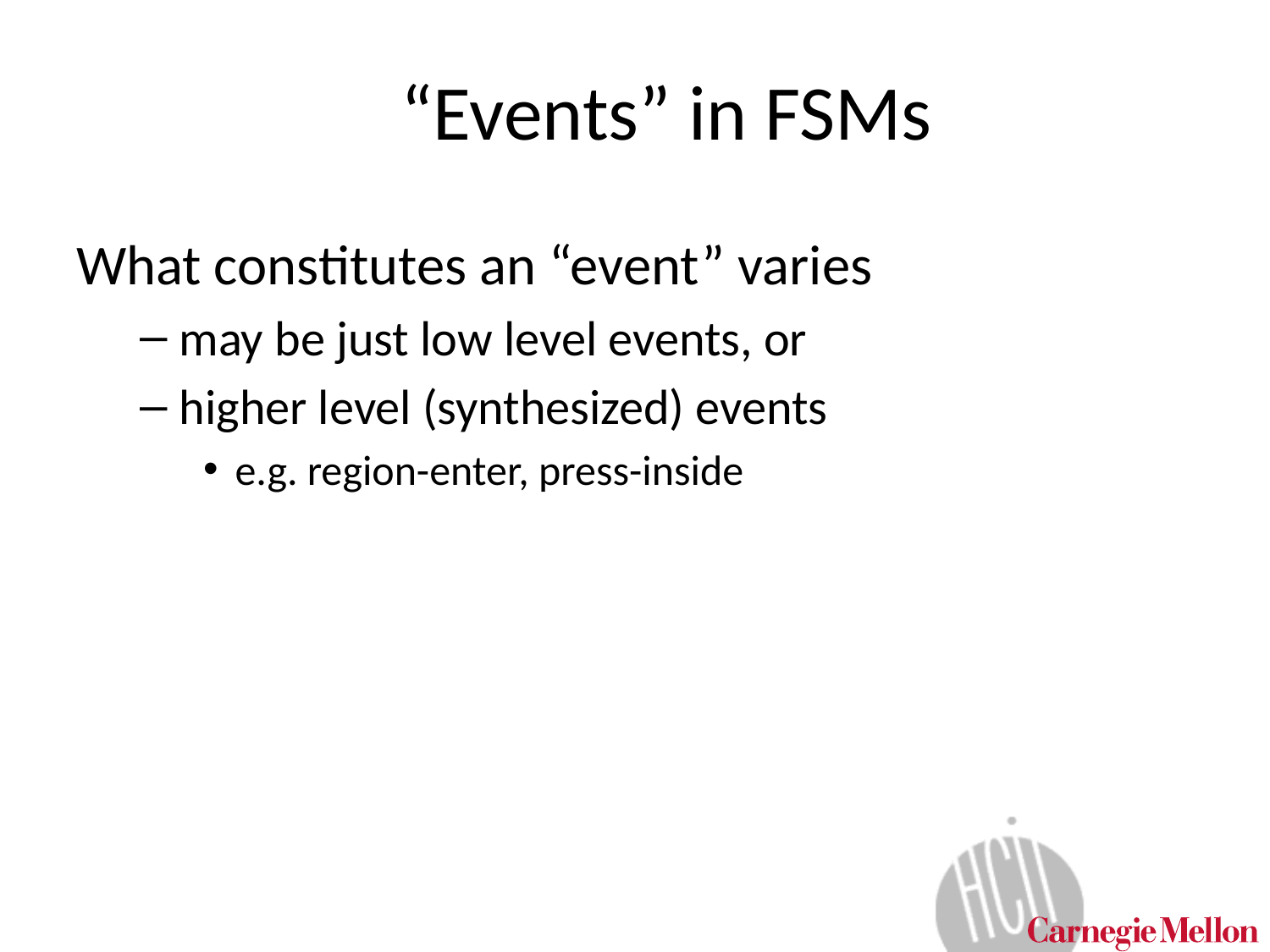

# “Events” in FSMs
What constitutes an “event” varies
may be just low level events, or
higher level (synthesized) events
e.g. region-enter, press-inside